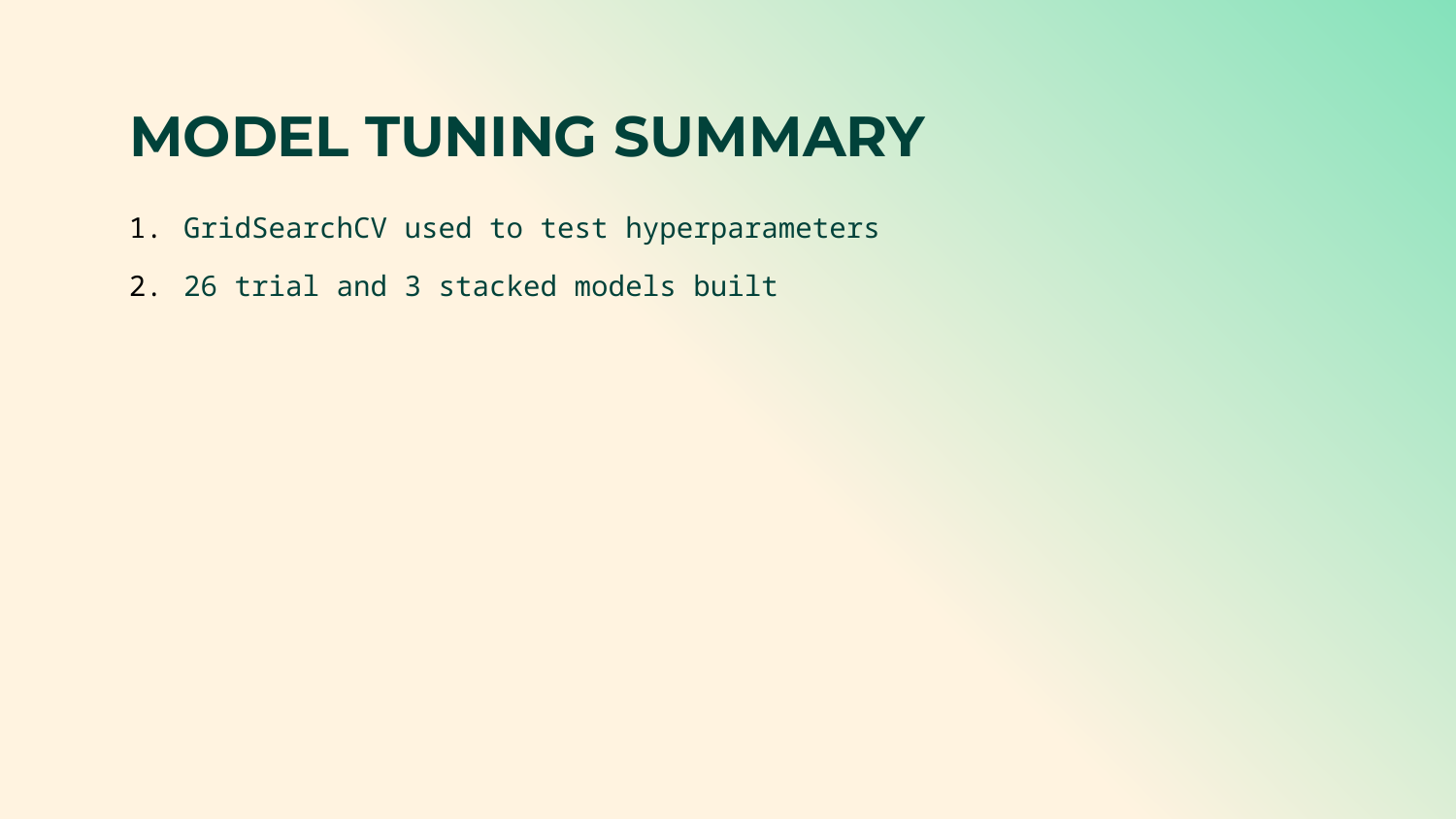

MODEL TUNING SUMMARY
GridSearchCV used to test hyperparameters
26 trial and 3 stacked models built